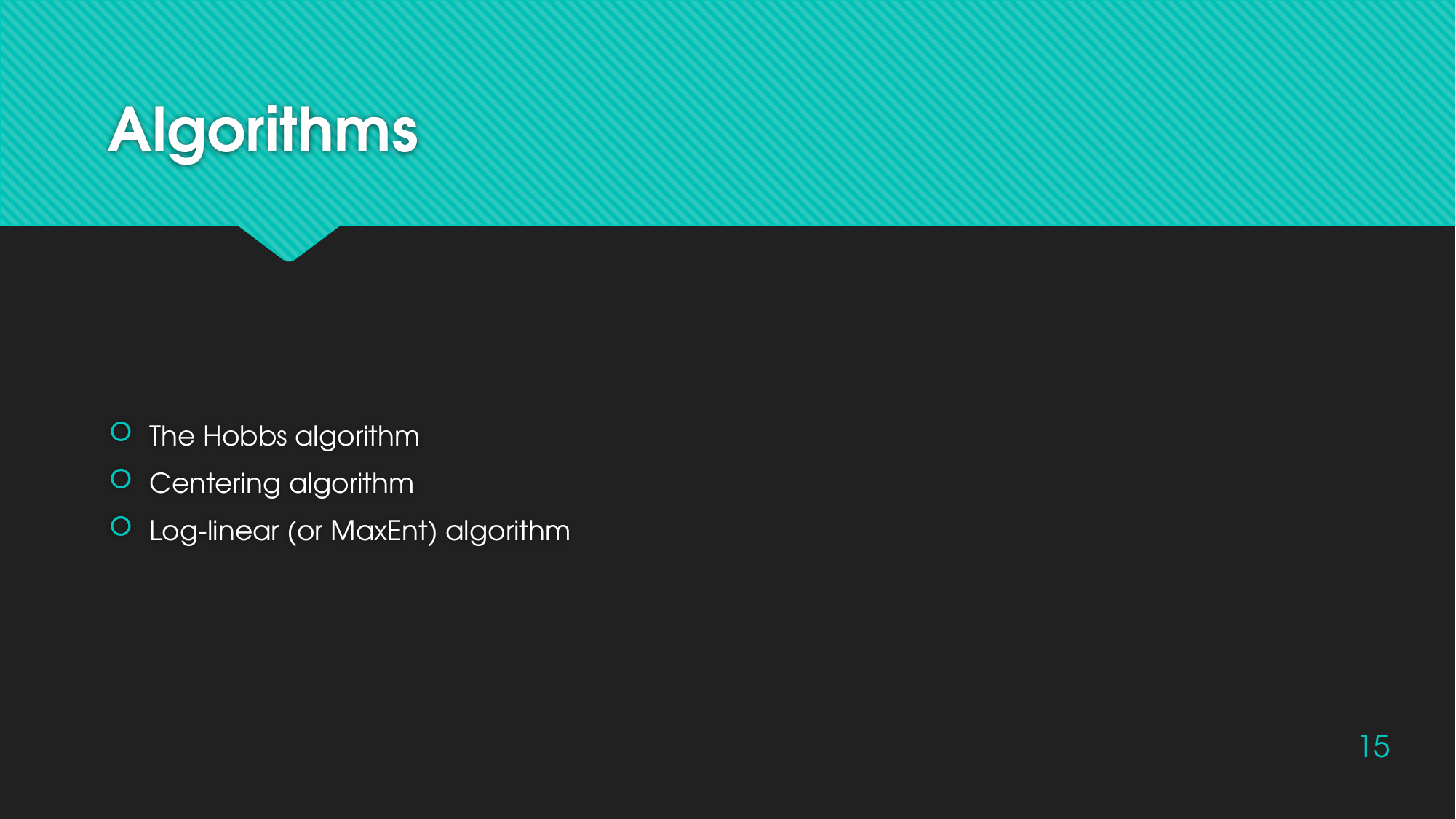

# Algorithms
The Hobbs algorithm
Centering algorithm
Log-linear (or MaxEnt) algorithm
15